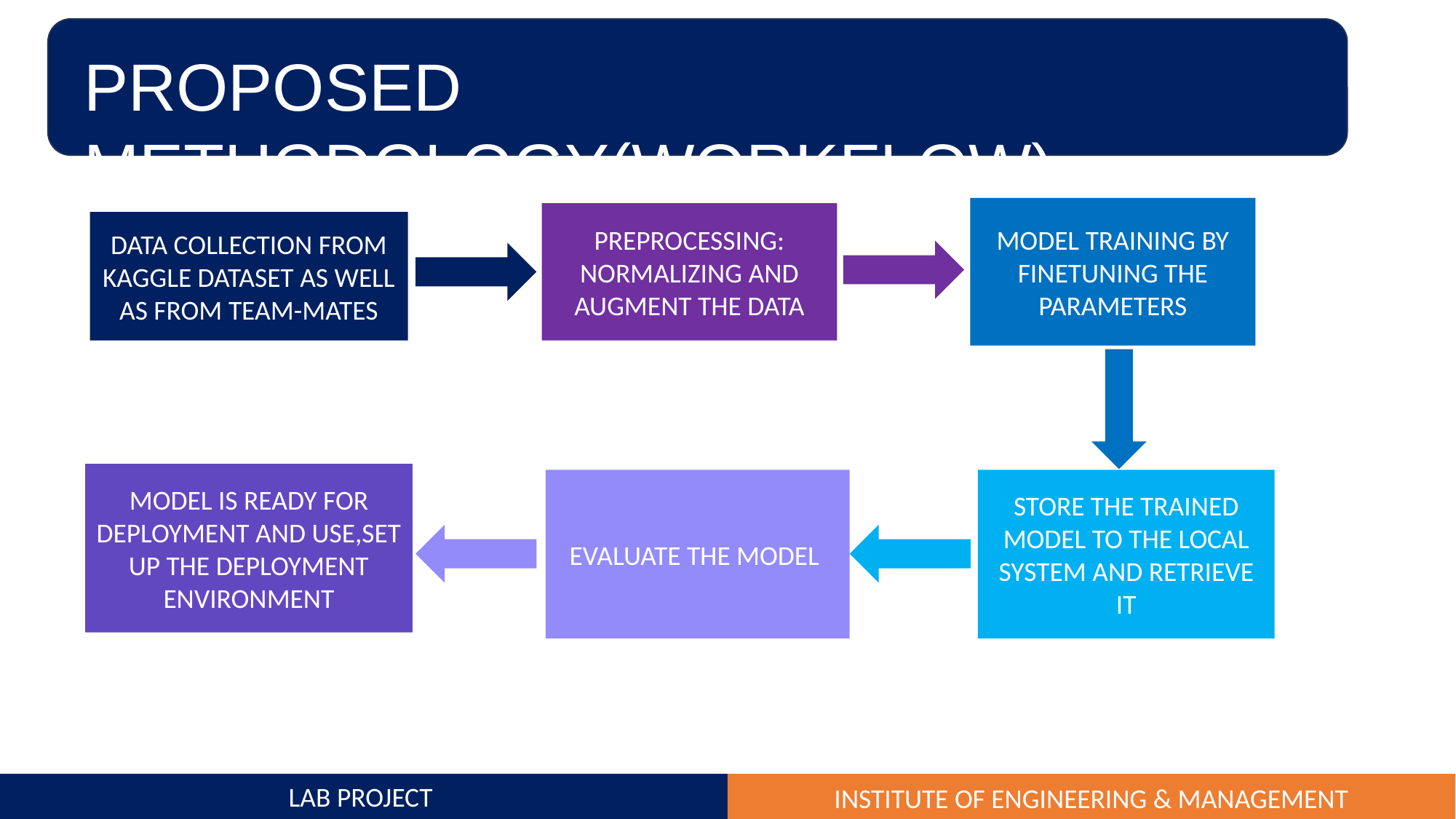

PROPOSED METHODOLOGY(WORKFLOW)
MODEL TRAINING BY FINETUNING THE PARAMETERS
PREPROCESSING: NORMALIZING AND AUGMENT THE DATA
DATA COLLECTION FROM KAGGLE DATASET AS WELL AS FROM TEAM-MATES

MODEL IS READY FOR DEPLOYMENT AND USE,SET UP THE DEPLOYMENT ENVIRONMENT
EVALUATE THE MODEL
STORE THE TRAINED MODEL TO THE LOCAL SYSTEM AND RETRIEVE IT

LAB PROJECT
INSTITUTE OF ENGINEERING & MANAGEMENT